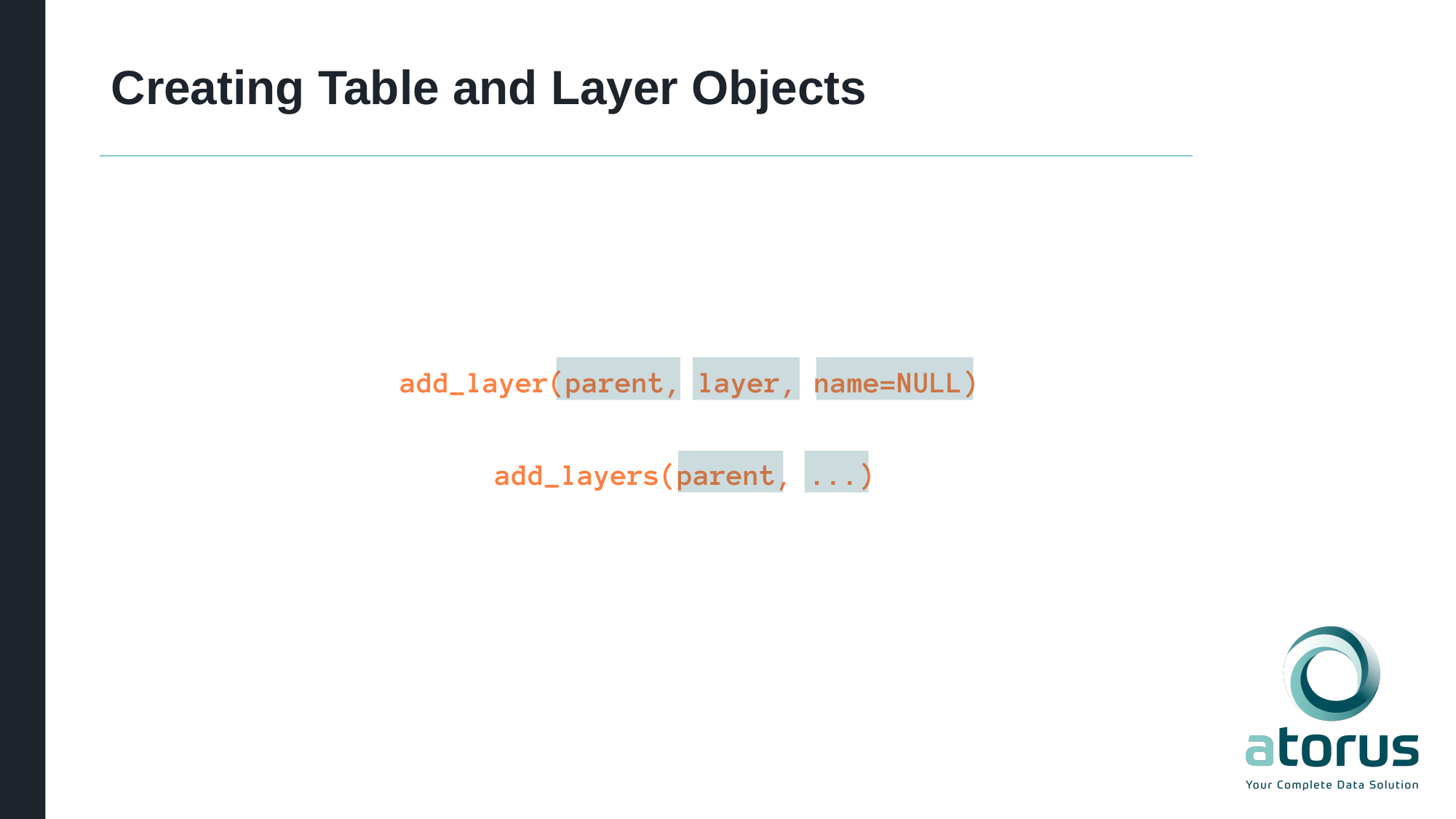

# Creating Table and Layer Objects
add_layer(parent, layer, name=NULL)

add_layers(parent, ...)